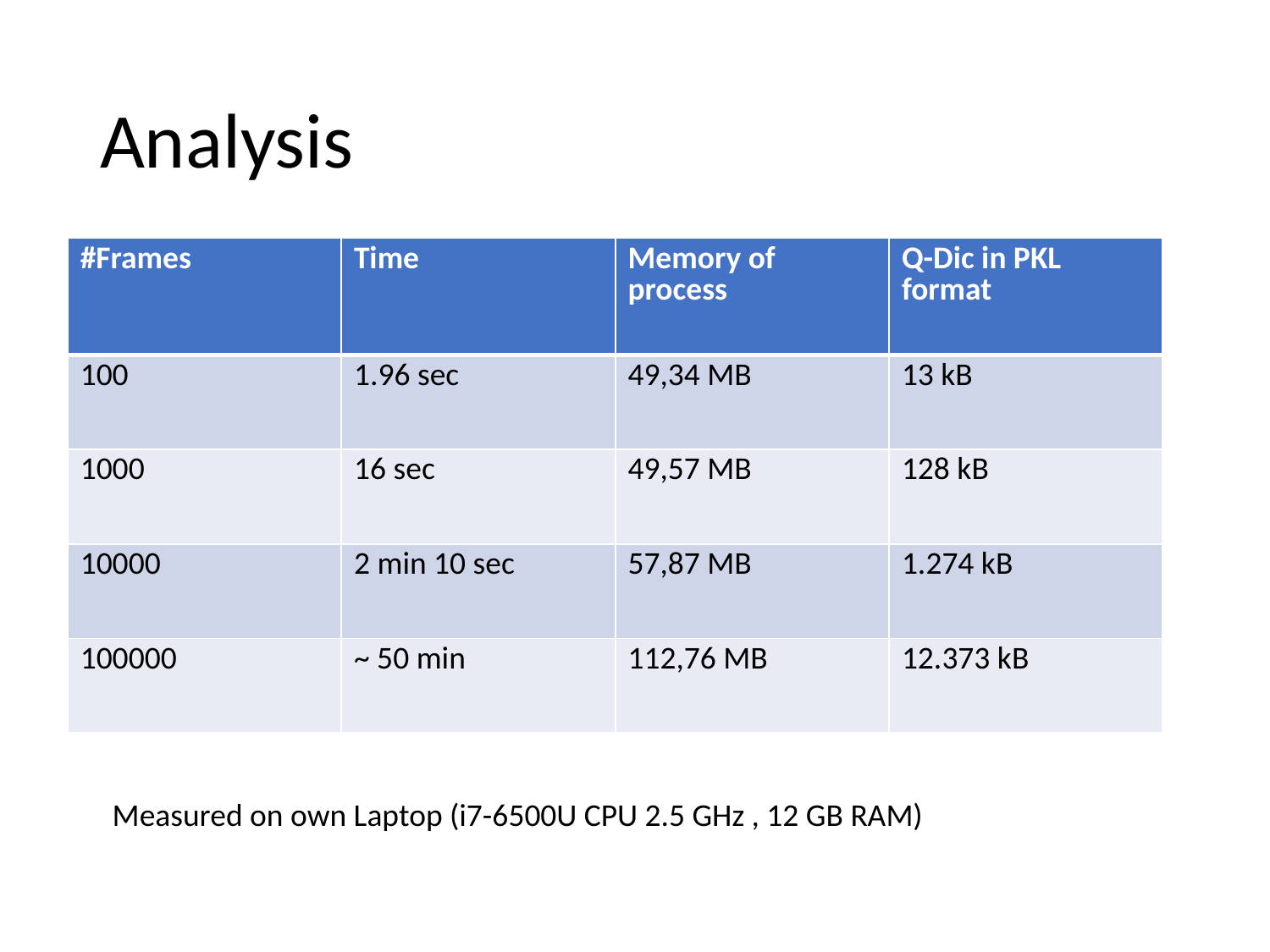

# Analysis
| #Frames | Time | Memory of process | Q-Dic in PKL format |
| --- | --- | --- | --- |
| 100 | 1.96 sec | 49,34 MB | 13 kB |
| 1000 | 16 sec | 49,57 MB | 128 kB |
| 10000 | 2 min 10 sec | 57,87 MB | 1.274 kB |
| 100000 | ~ 50 min | 112,76 MB | 12.373 kB |
Measured on own Laptop (i7-6500U CPU 2.5 GHz , 12 GB RAM)